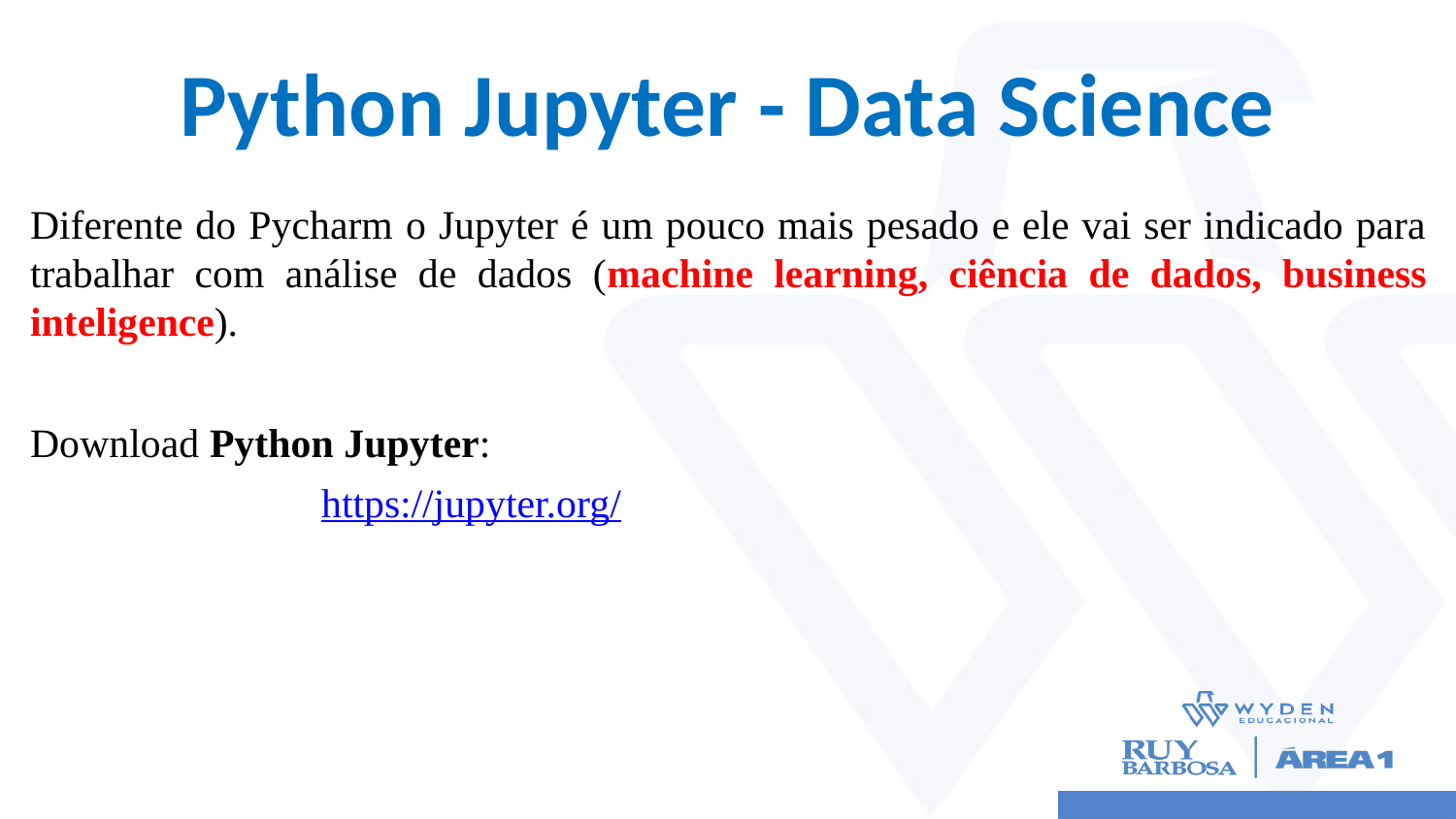

# Python Jupyter - Data Science
Diferente do Pycharm o Jupyter é um pouco mais pesado e ele vai ser indicado para trabalhar com análise de dados (machine learning, ciência de dados, business inteligence).

Download Python Jupyter:
		https://jupyter.org/